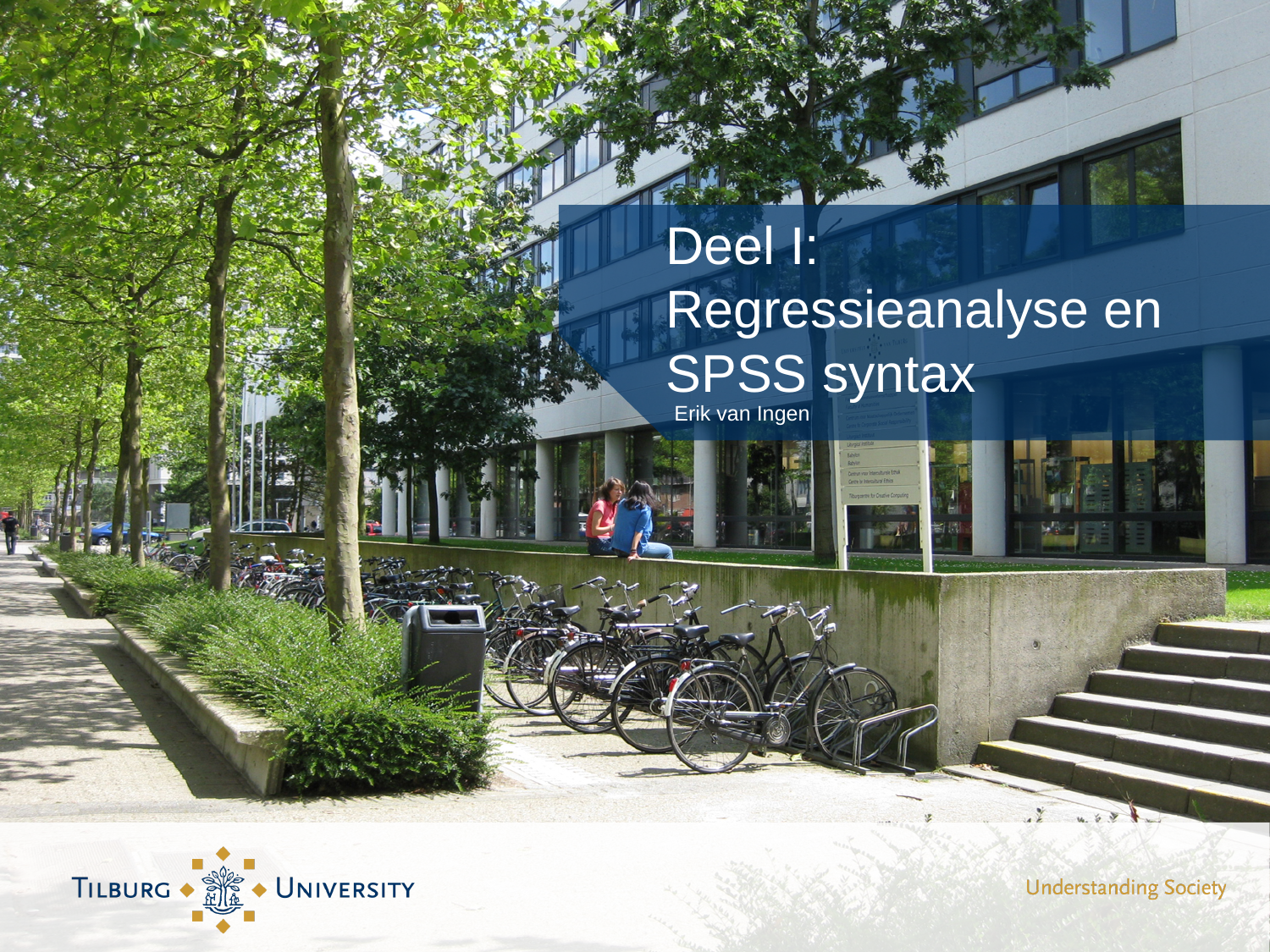

# Deel I: Regressieanalyse en SPSS syntax
Erik van Ingen